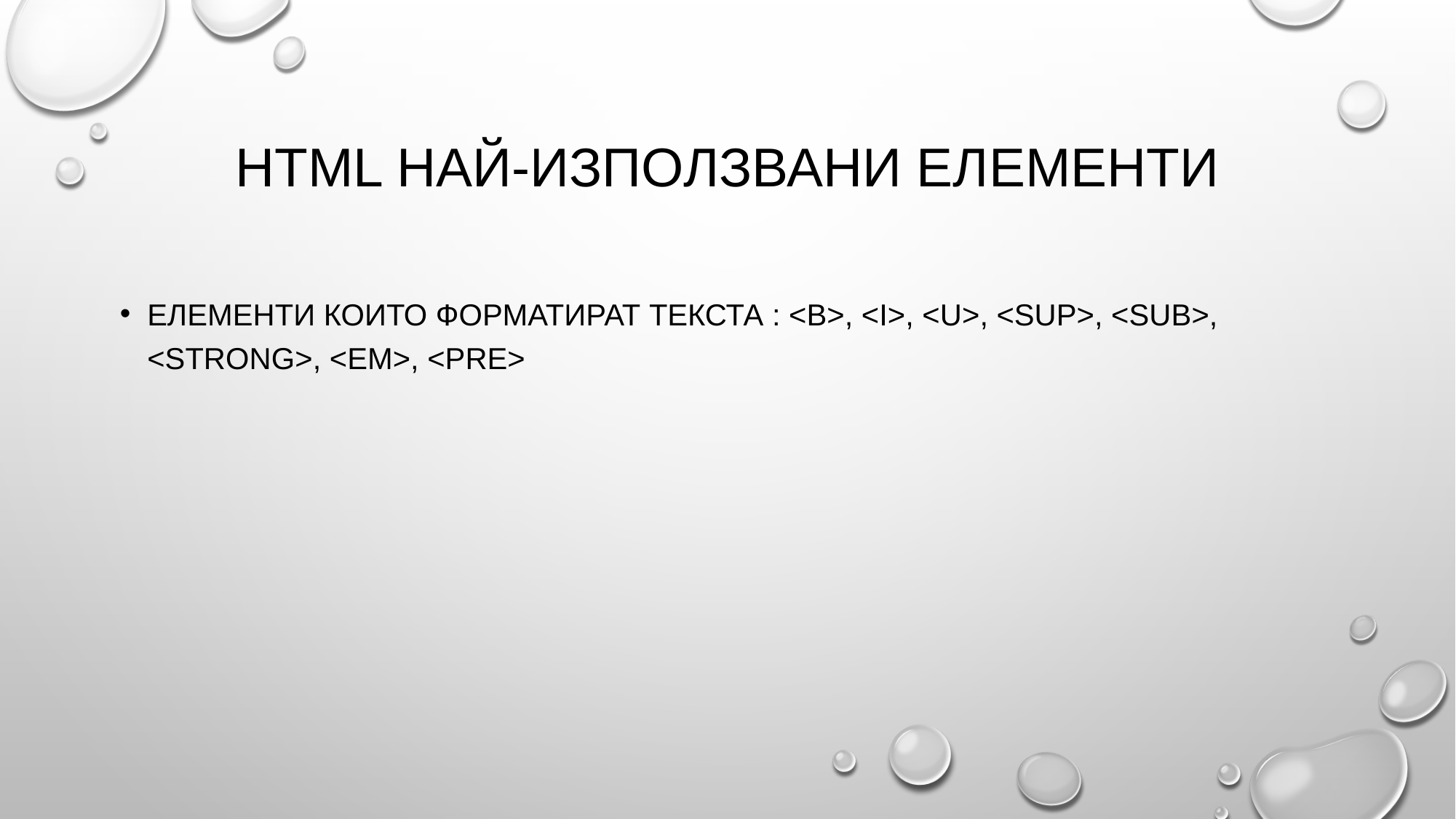

# Html НАЙ-ИЗПОЛЗВАНИ ЕЛЕМЕНТИ
ЕЛЕМЕНТИ КОИТО ФОРМАТИРАТ ТЕКСТА : <B>, <I>, <U>, <SUP>, <SUB>, <STRONG>, <EM>, <PRE>